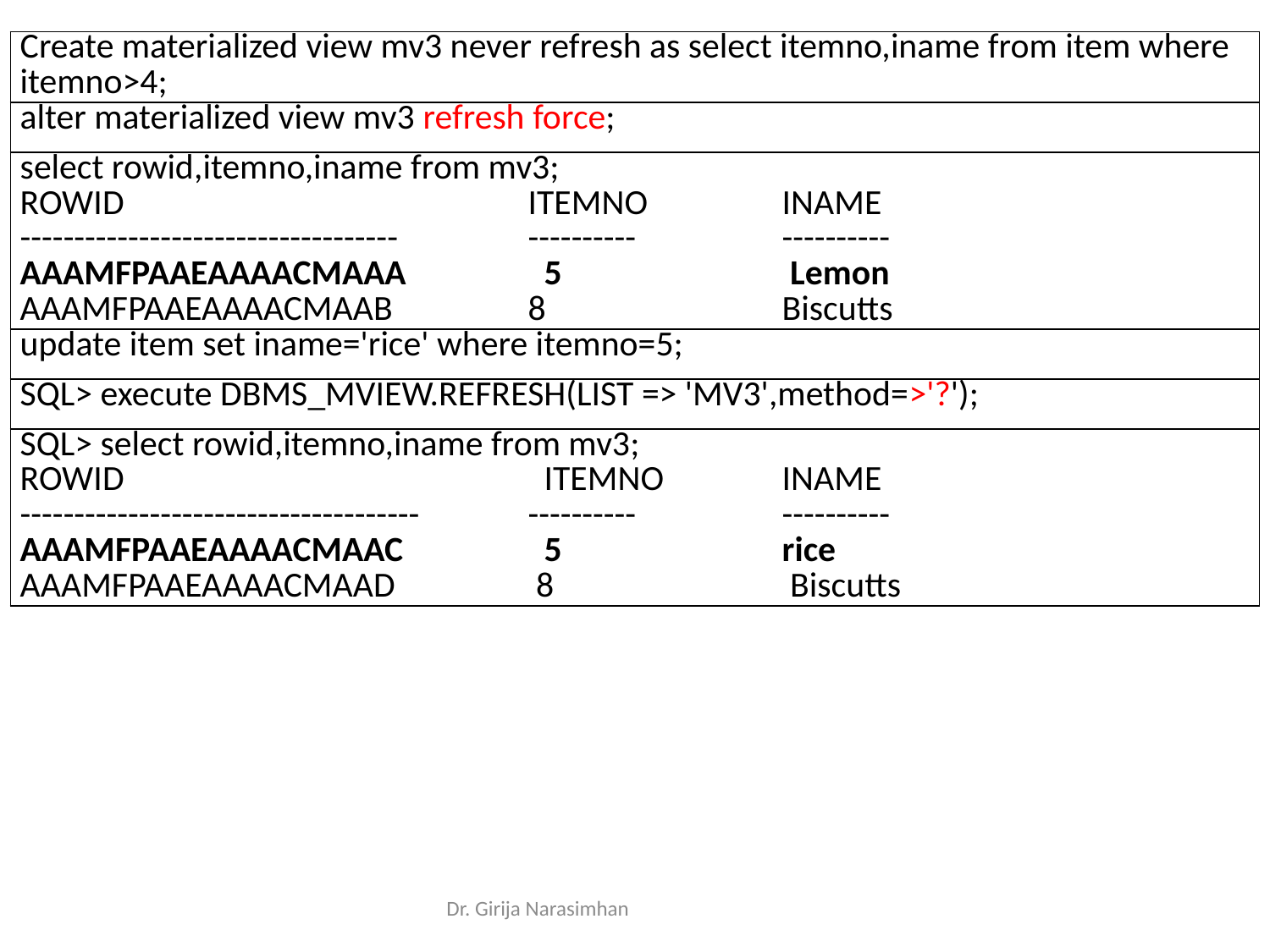

| Create materialized view mv3 never refresh as select itemno,iname from item where itemno>4; |
| --- |
| alter materialized view mv3 refresh force; |
| select rowid,itemno,iname from mv3; ROWID ITEMNO INAME ----------------------------------- ---------- ---------- AAAMFPAAEAAAACMAAA 5 Lemon AAAMFPAAEAAAACMAAB 8 Biscutts |
| update item set iname='rice' where itemno=5; |
| SQL> execute DBMS\_MVIEW.REFRESH(LIST => 'MV3',method=>'?'); |
| SQL> select rowid,itemno,iname from mv3; ROWID ITEMNO INAME ------------------------------------- ---------- ---------- AAAMFPAAEAAAACMAAC 5 rice AAAMFPAAEAAAACMAAD 8 Biscutts |
Dr. Girija Narasimhan